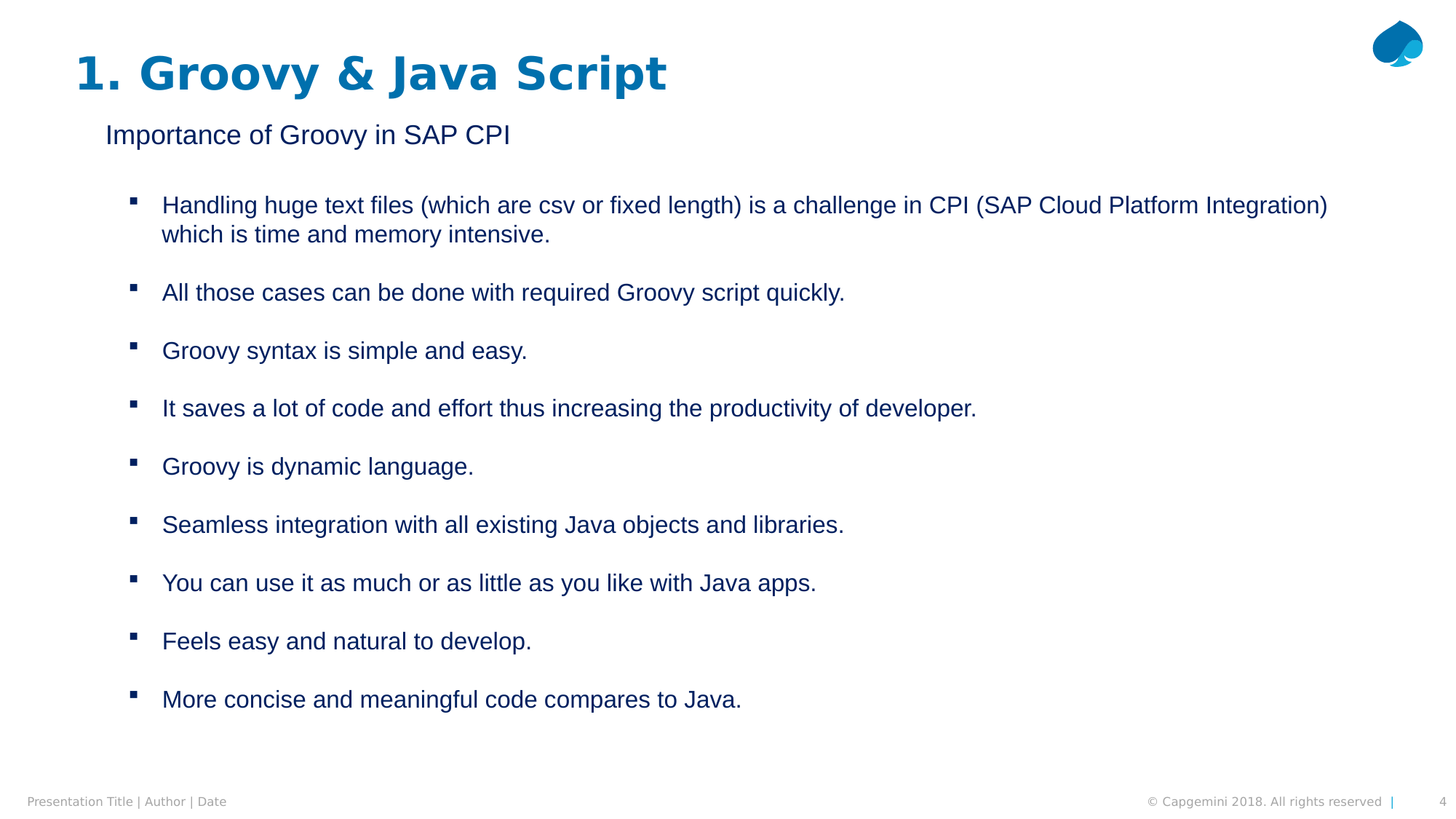

# 1. Groovy & Java Script
Importance of Groovy in SAP CPI
Handling huge text files (which are csv or fixed length) is a challenge in CPI (SAP Cloud Platform Integration)
     which is time and memory intensive.

All those cases can be done with required Groovy script quickly.
Groovy syntax is simple and easy.
It saves a lot of code and effort thus increasing the productivity of developer.
Groovy is dynamic language.
Seamless integration with all existing Java objects and libraries.
You can use it as much or as little as you like with Java apps.
Feels easy and natural to develop.
More concise and meaningful code compares to Java.